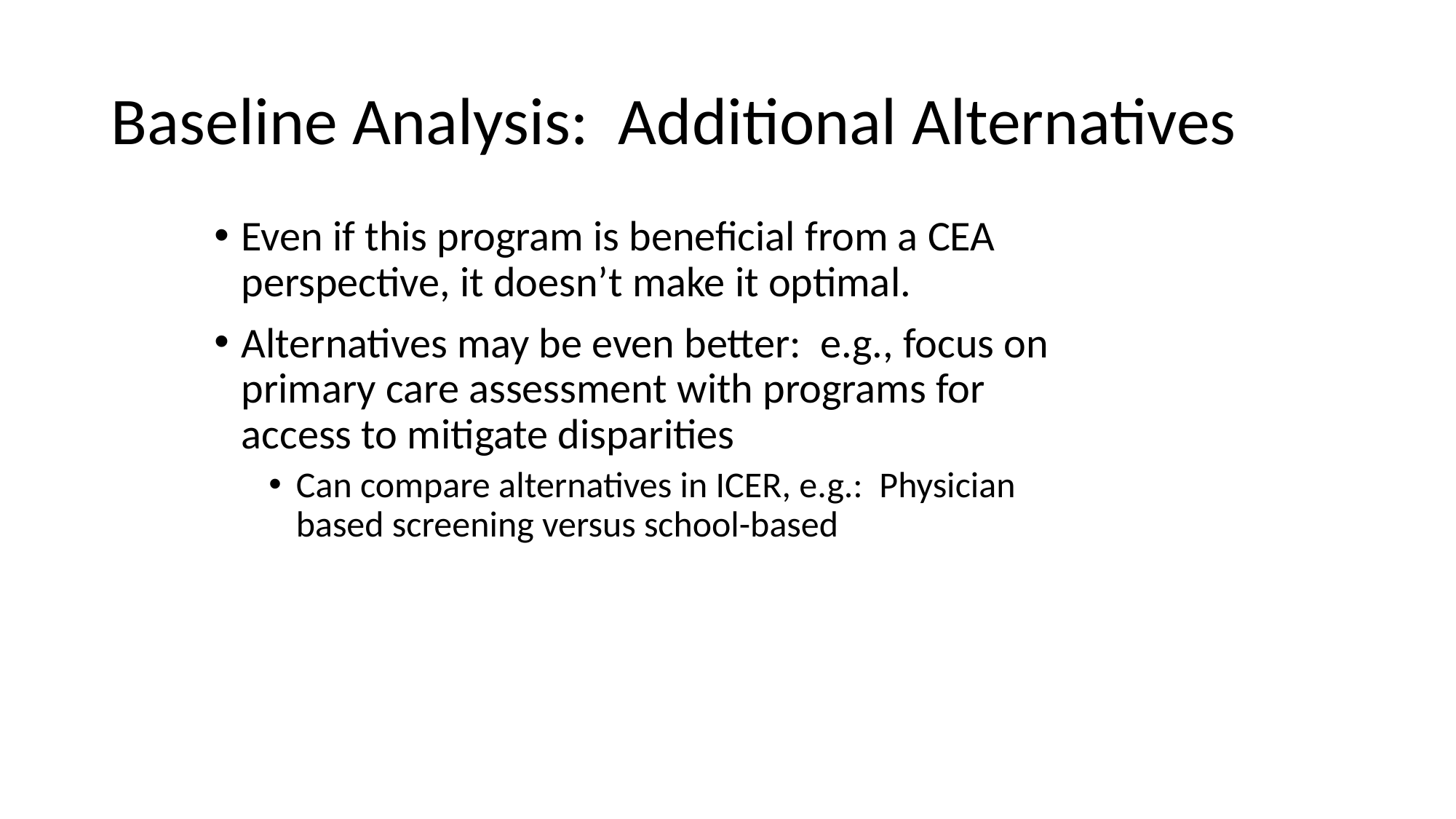

# Baseline Analysis:  Additional Alternatives
Even if this program is beneficial from a CEA perspective, it doesn’t make it optimal.
Alternatives may be even better:  e.g., focus on primary care assessment with programs for access to mitigate disparities
Can compare alternatives in ICER, e.g.:  Physician based screening versus school-based